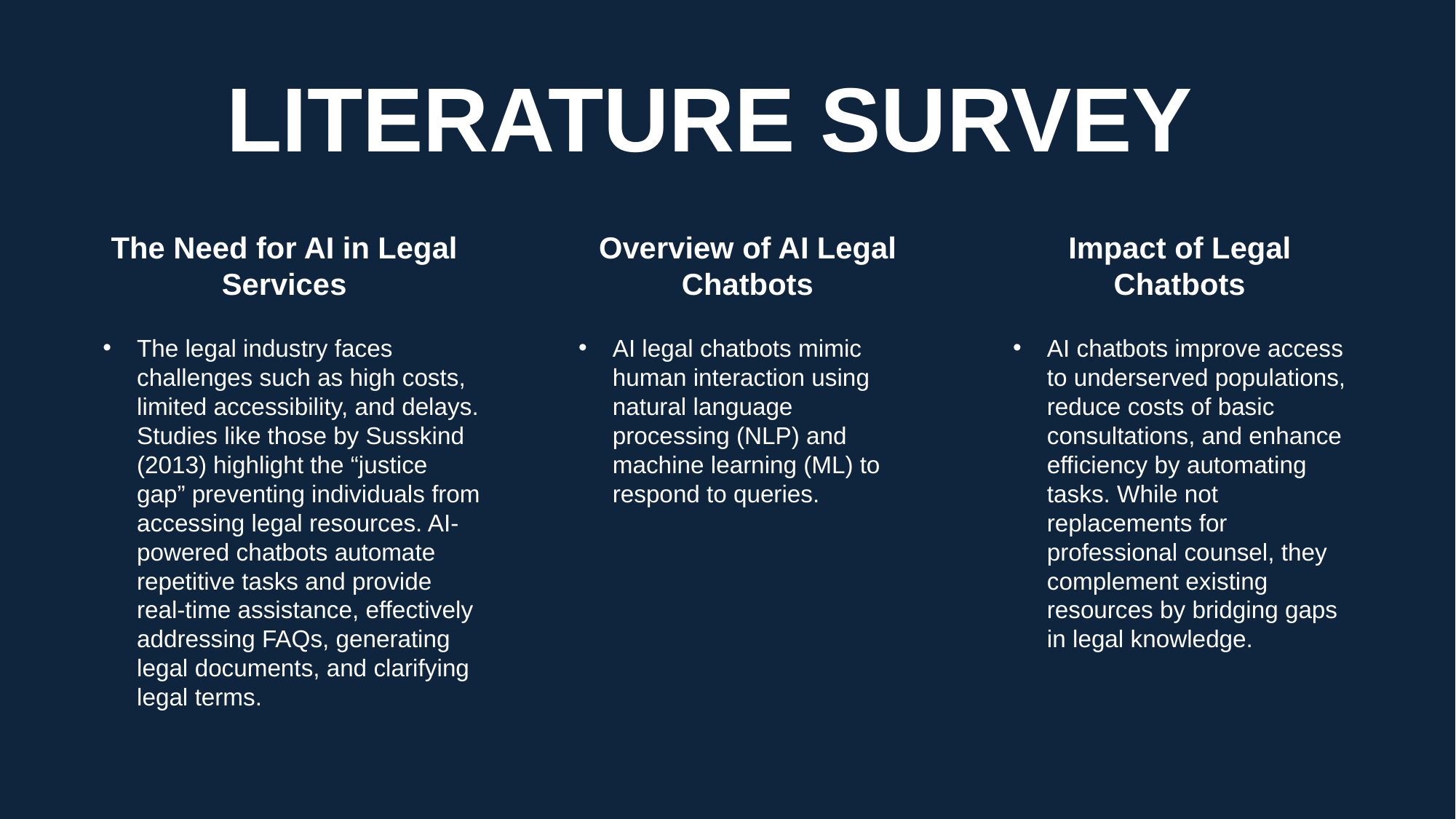

# LITERATURE SURVEY
The Need for AI in Legal Services

Overview of AI Legal Chatbots

Impact of Legal Chatbots

The legal industry faces challenges such as high costs, limited accessibility, and delays. Studies like those by Susskind (2013) highlight the “justice gap” preventing individuals from accessing legal resources. AI-powered chatbots automate repetitive tasks and provide real-time assistance, effectively addressing FAQs, generating legal documents, and clarifying legal terms.

AI legal chatbots mimic human interaction using natural language processing (NLP) and machine learning (ML) to respond to queries.

AI chatbots improve access to underserved populations, reduce costs of basic consultations, and enhance efficiency by automating tasks. While not replacements for professional counsel, they complement existing resources by bridging gaps in legal knowledge.